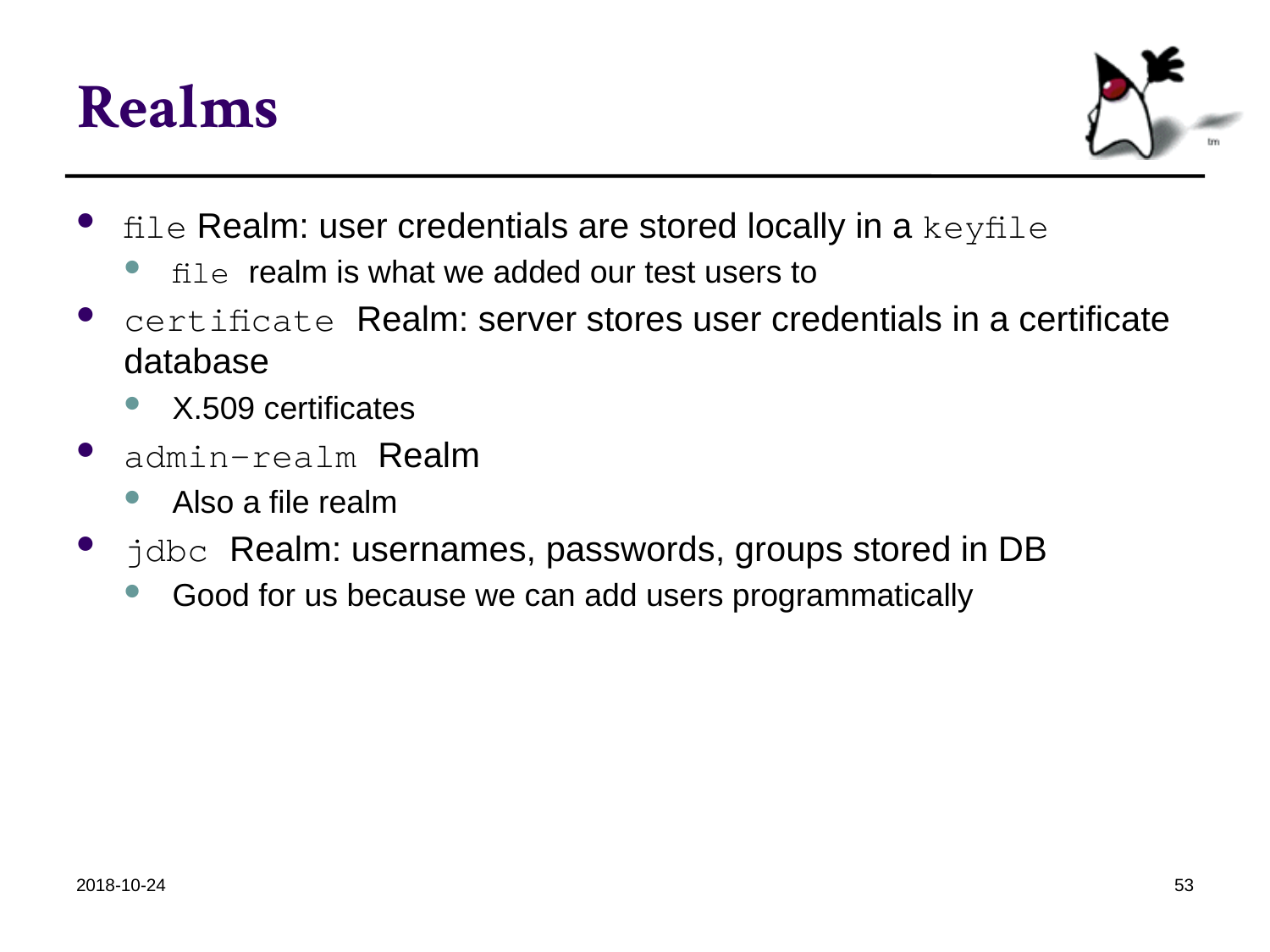

# Realms
file Realm: user credentials are stored locally in a keyfile
file realm is what we added our test users to
certificate Realm: server stores user credentials in a certificate database
X.509 certificates
admin-realm Realm
Also a file realm
jdbc Realm: usernames, passwords, groups stored in DB
Good for us because we can add users programmatically

2018-10-24
53